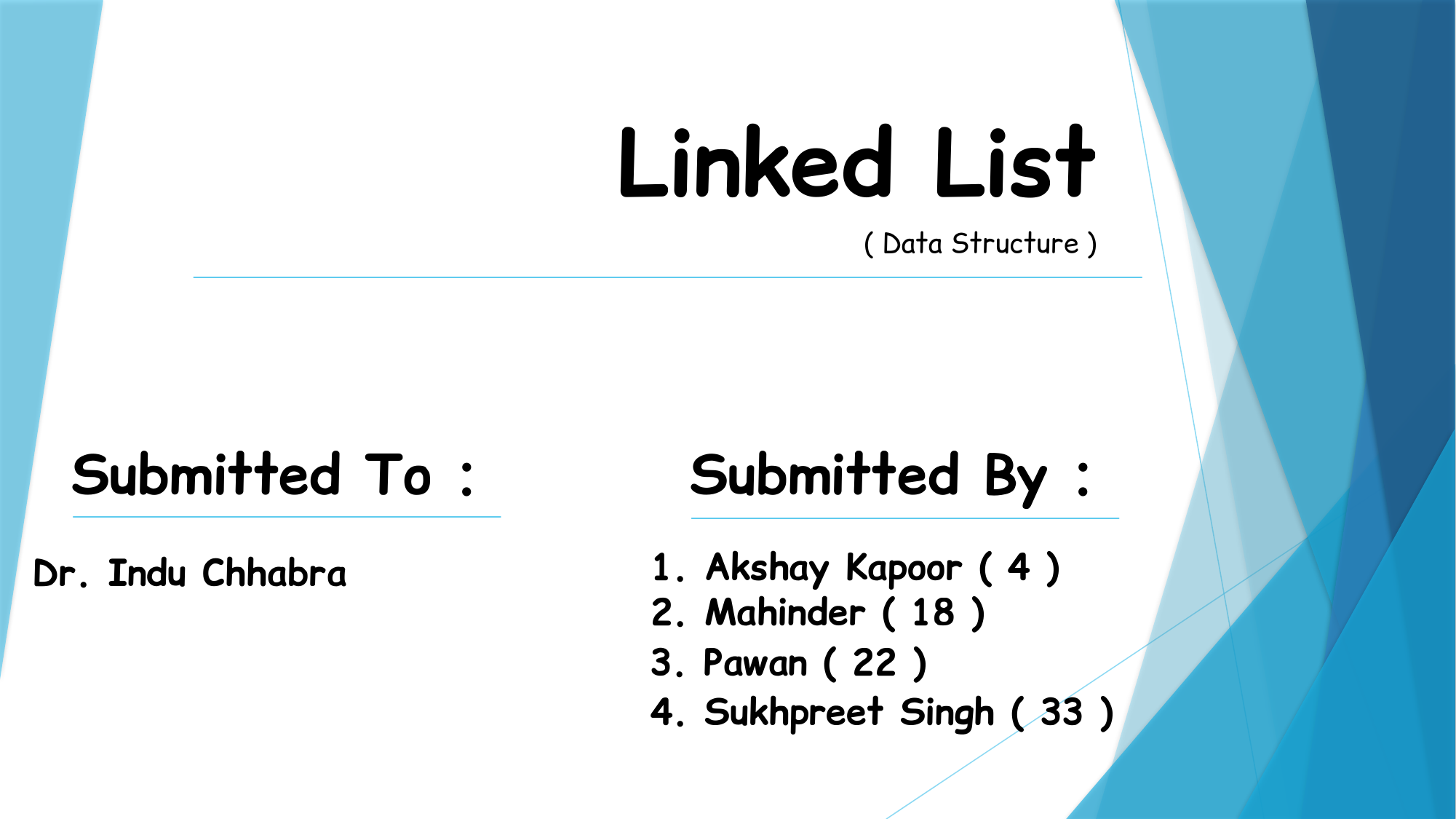

Linked List
( Data Structure )
Submitted By :
Submitted To :
1. Akshay Kapoor ( 4 )
Dr. Indu Chhabra
2. Mahinder ( 18 )
3. Pawan ( 22 )
4. Sukhpreet Singh ( 33 )